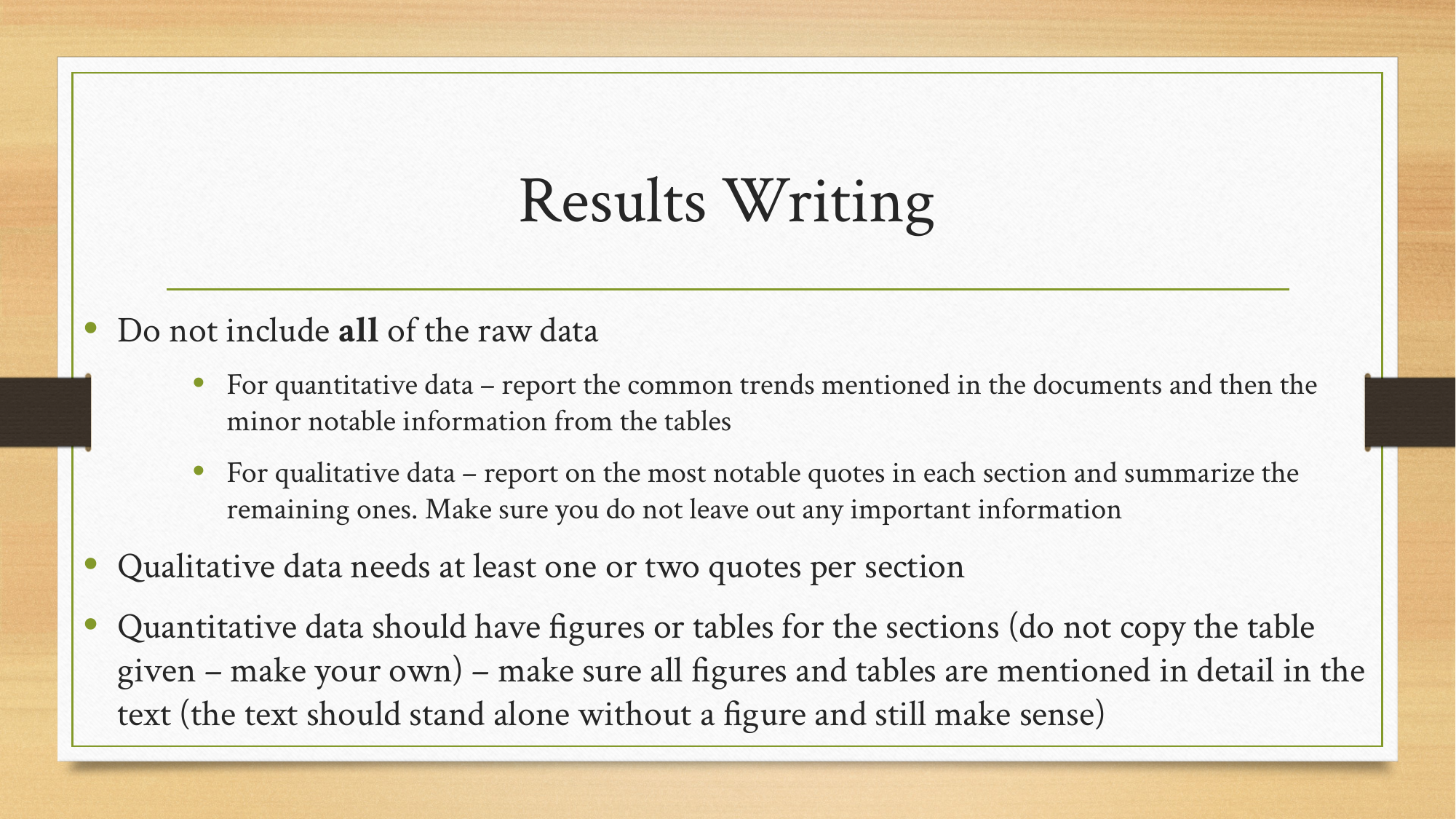

# Results Writing
Do not include all of the raw data
For quantitative data – report the common trends mentioned in the documents and then the minor notable information from the tables
For qualitative data – report on the most notable quotes in each section and summarize the remaining ones. Make sure you do not leave out any important information
Qualitative data needs at least one or two quotes per section
Quantitative data should have figures or tables for the sections (do not copy the table given – make your own) – make sure all figures and tables are mentioned in detail in the text (the text should stand alone without a figure and still make sense)